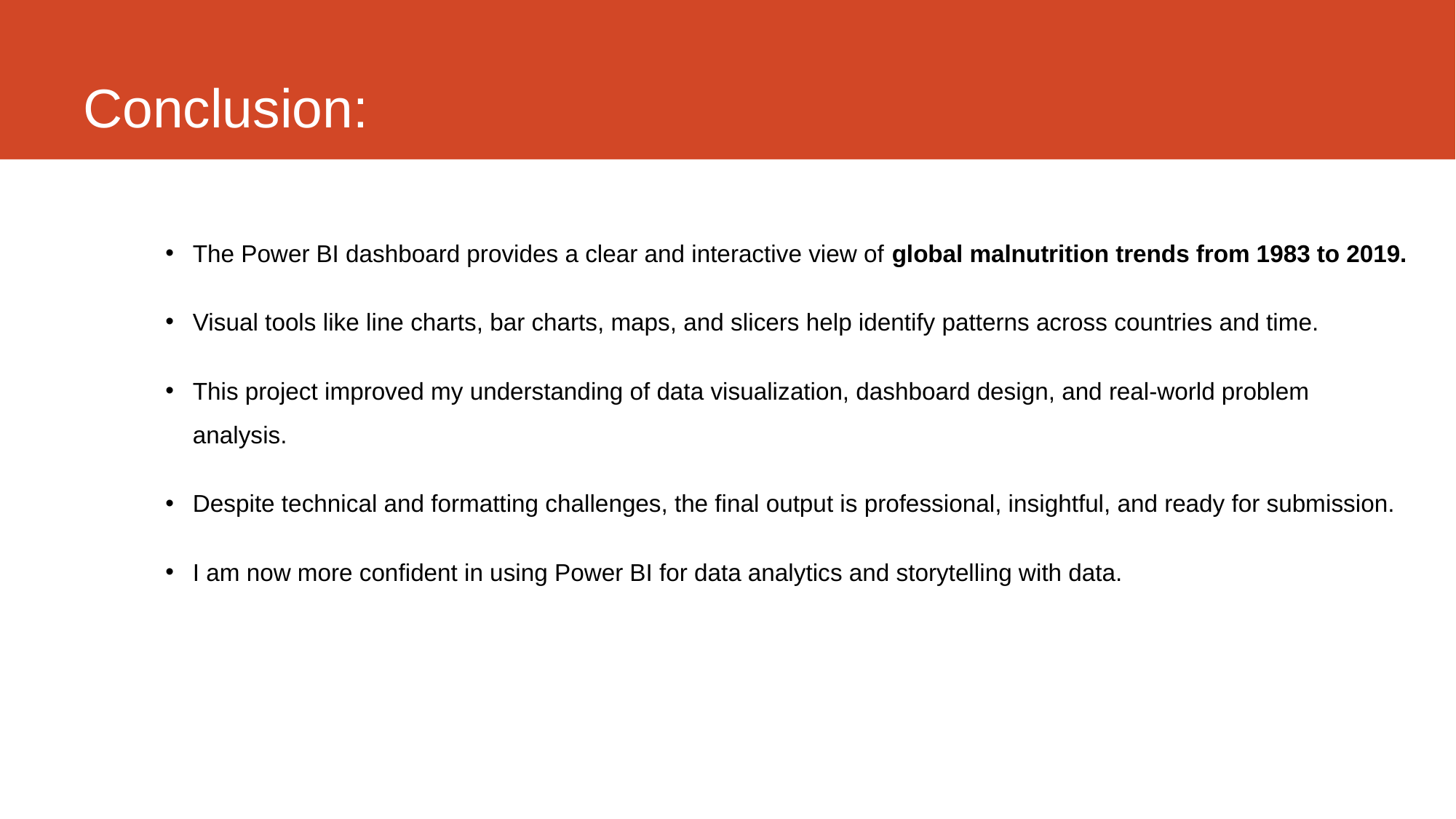

# Conclusion:
The Power BI dashboard provides a clear and interactive view of global malnutrition trends from 1983 to 2019.
Visual tools like line charts, bar charts, maps, and slicers help identify patterns across countries and time.
This project improved my understanding of data visualization, dashboard design, and real-world problem analysis.
Despite technical and formatting challenges, the final output is professional, insightful, and ready for submission.
I am now more confident in using Power BI for data analytics and storytelling with data.